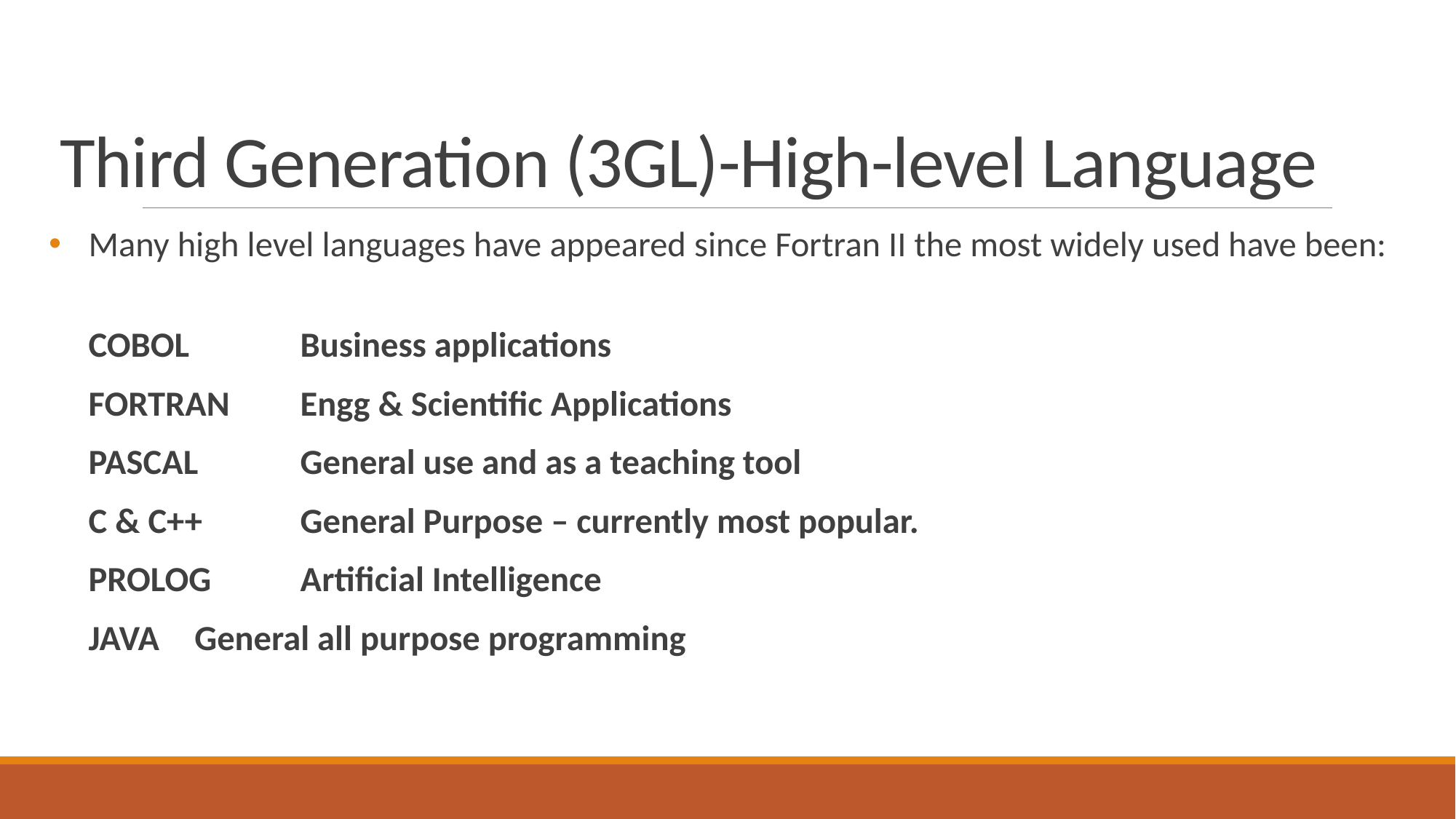

# Third Generation (3GL)-High-level Language
Many high level languages have appeared since Fortran II the most widely used have been:
 	COBOL 	Business applications
	FORTRAN 	Engg & Scientific Applications
	PASCAL 	General use and as a teaching tool
 	C & C++ 	General Purpose – currently most popular.
 	PROLOG	Artificial Intelligence
 	JAVA 	General all purpose programming